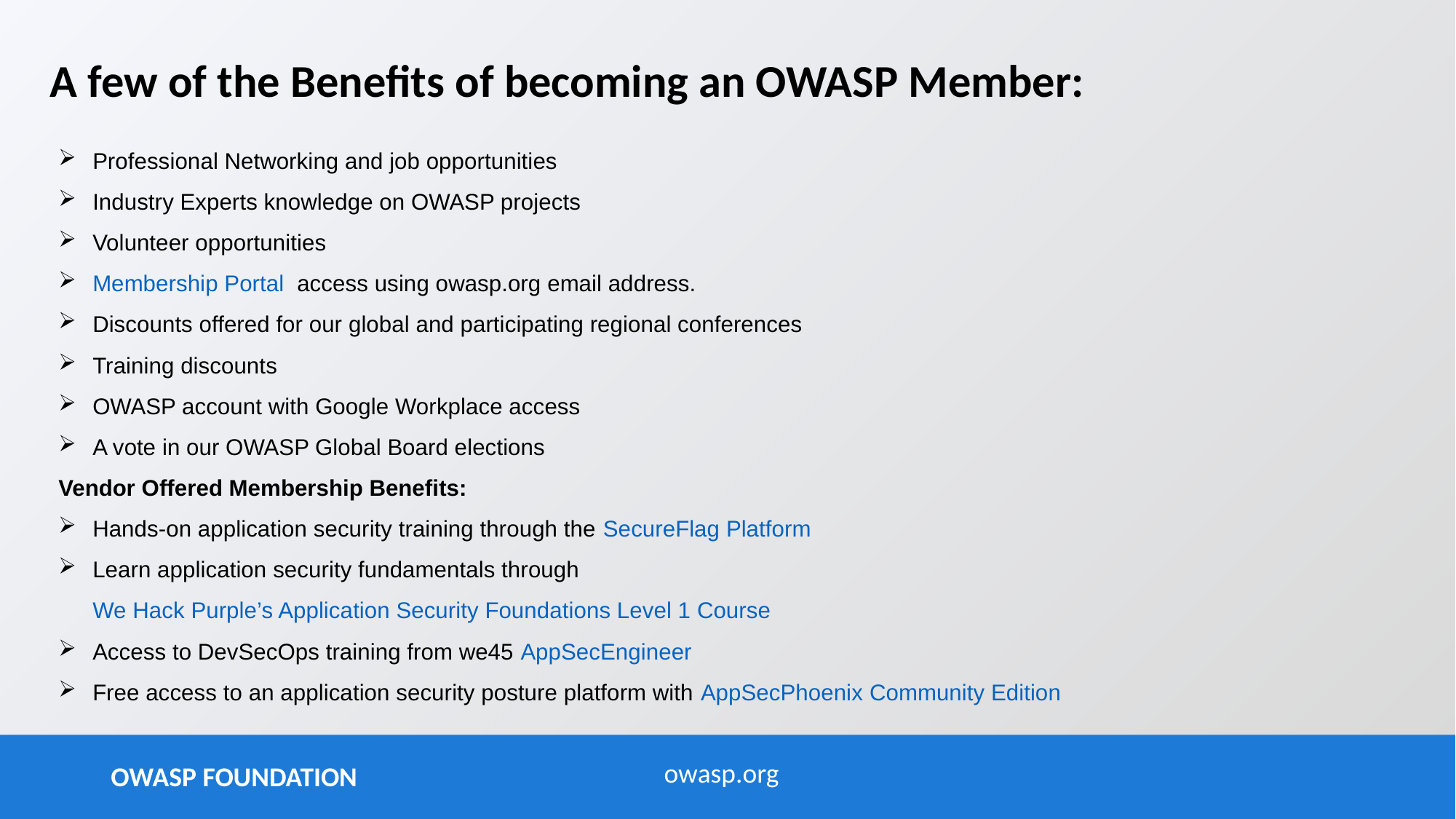

# A few of the Benefits of becoming an OWASP Member:
Professional Networking and job opportunities
Industry Experts knowledge on OWASP projects
Volunteer opportunities
Membership Portal  access using owasp.org email address.
Discounts offered for our global and participating regional conferences
Training discounts
OWASP account with Google Workplace access
A vote in our OWASP Global Board elections
Vendor Offered Membership Benefits:
Hands-on application security training through the SecureFlag Platform
Learn application security fundamentals through We Hack Purple’s Application Security Foundations Level 1 Course
Access to DevSecOps training from we45 AppSecEngineer
Free access to an application security posture platform with AppSecPhoenix Community Edition